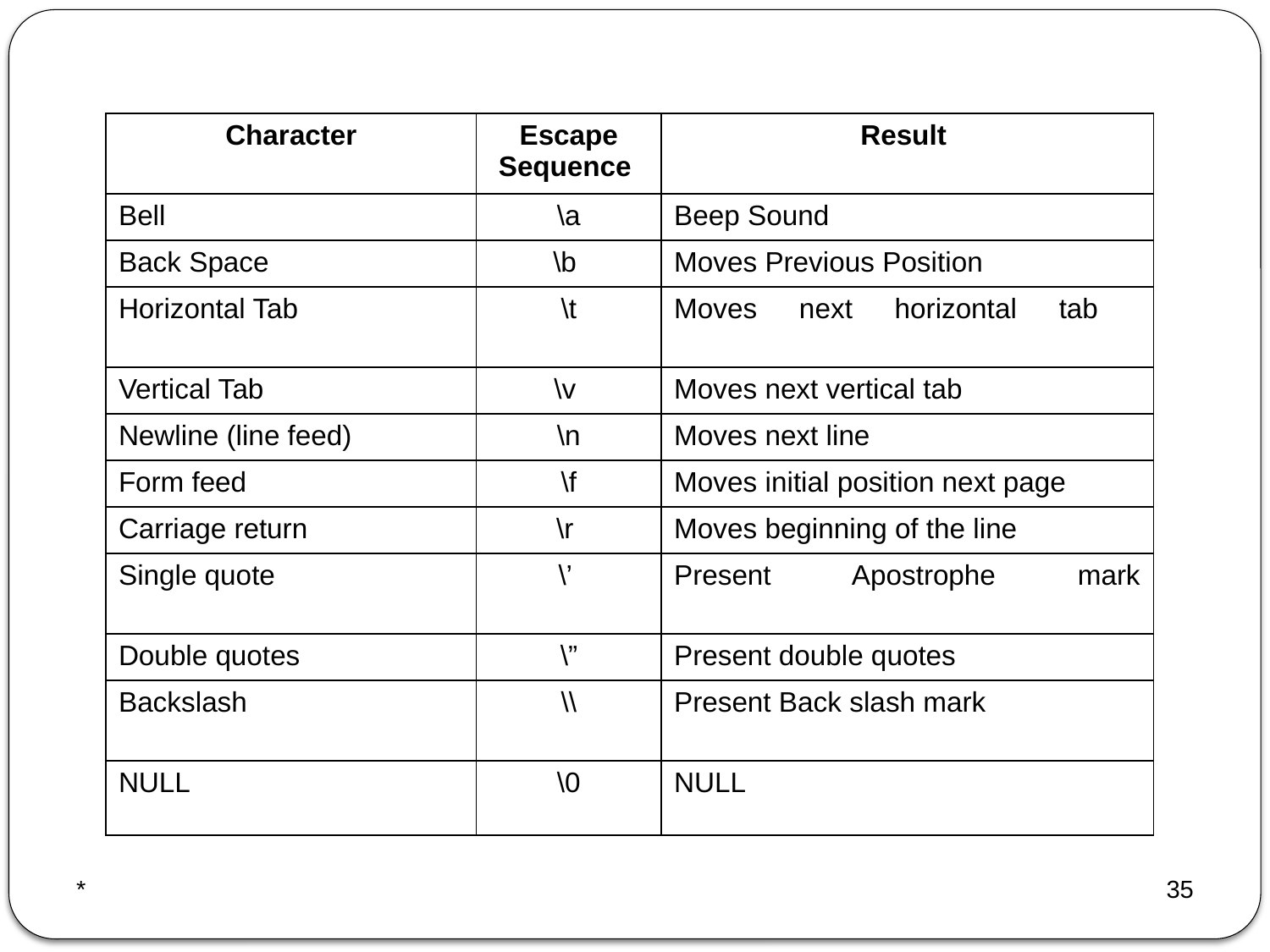

| Character | Escape Sequence | Result |
| --- | --- | --- |
| Bell | \a | Beep Sound |
| Back Space | \b | Moves Previous Position |
| Horizontal Tab | \t | Moves next horizontal tab |
| Vertical Tab | \v | Moves next vertical tab |
| Newline (line feed) | \n | Moves next line |
| Form feed | \f | Moves initial position next page |
| Carriage return | \r | Moves beginning of the line |
| Single quote | \’ | Present Apostrophe mark |
| Double quotes | \” | Present double quotes |
| Backslash | \\ | Present Back slash mark |
| NULL | \0 | NULL |
*
35